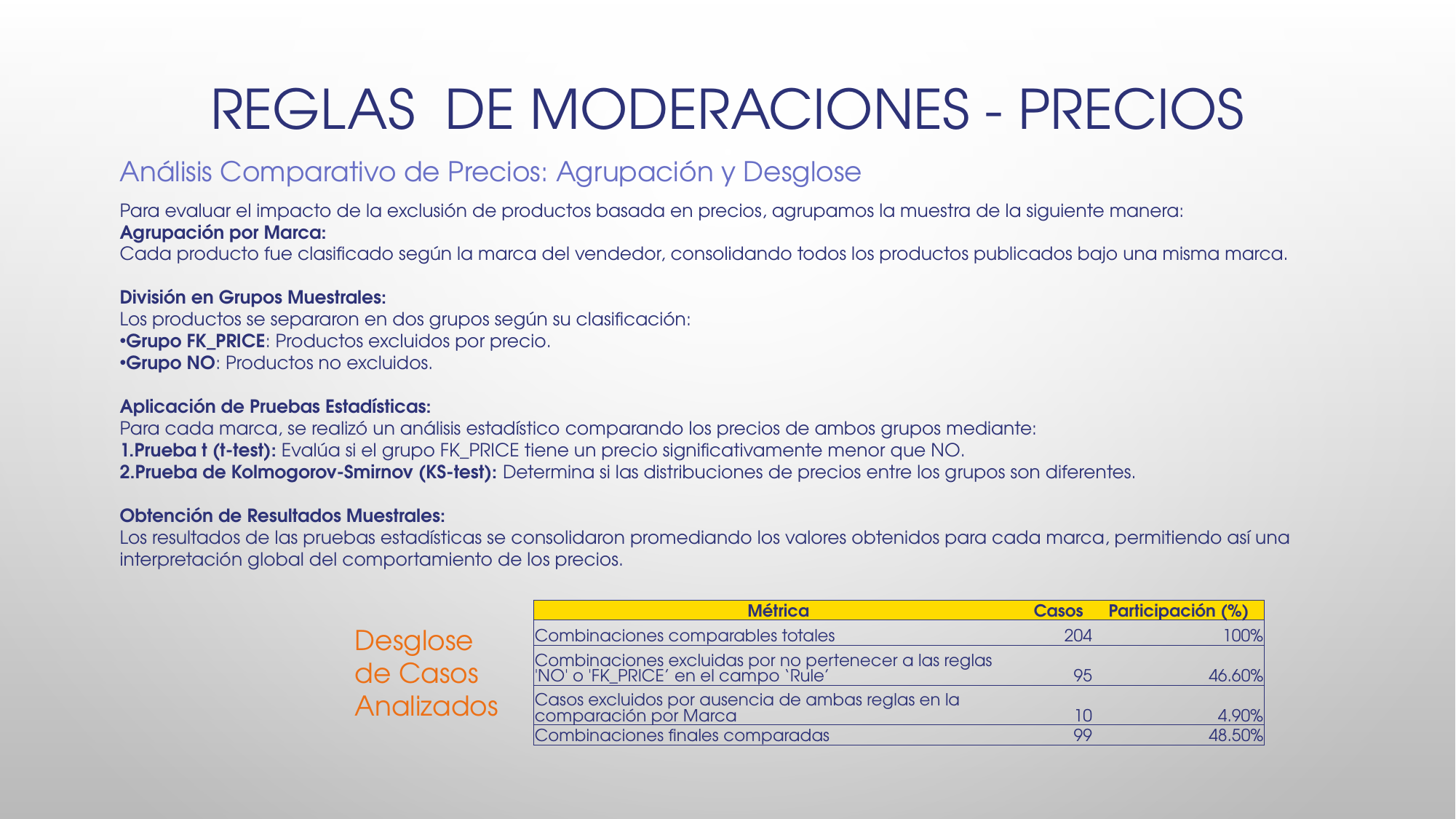

# Reglas  de moderaciones - precios
Análisis Comparativo de Precios: Agrupación y Desglose
Para evaluar el impacto de la exclusión de productos basada en precios, agrupamos la muestra de la siguiente manera:
Agrupación por Marca:
Cada producto fue clasificado según la marca del vendedor, consolidando todos los productos publicados bajo una misma marca.

División en Grupos Muestrales:
Los productos se separaron en dos grupos según su clasificación:
Grupo FK_PRICE: Productos excluidos por precio.
Grupo NO: Productos no excluidos.

Aplicación de Pruebas Estadísticas:
Para cada marca, se realizó un análisis estadístico comparando los precios de ambos grupos mediante:
Prueba t (t-test): Evalúa si el grupo FK_PRICE tiene un precio significativamente menor que NO.
Prueba de Kolmogorov-Smirnov (KS-test): Determina si las distribuciones de precios entre los grupos son diferentes.

Obtención de Resultados Muestrales:
Los resultados de las pruebas estadísticas se consolidaron promediando los valores obtenidos para cada marca, permitiendo así una interpretación global del comportamiento de los precios.
| Métrica | Casos | Participación (%) |
| --- | --- | --- |
| Combinaciones comparables totales | 204 | 100% |
| Combinaciones excluidas por no pertenecer a las reglas 'NO' o 'FK\_PRICE’ en el campo ‘Rule’ | 95 | 46.60% |
| Casos excluidos por ausencia de ambas reglas en la comparación por Marca | 10 | 4.90% |
| Combinaciones finales comparadas | 99 | 48.50% |
Desglose de Casos Analizados